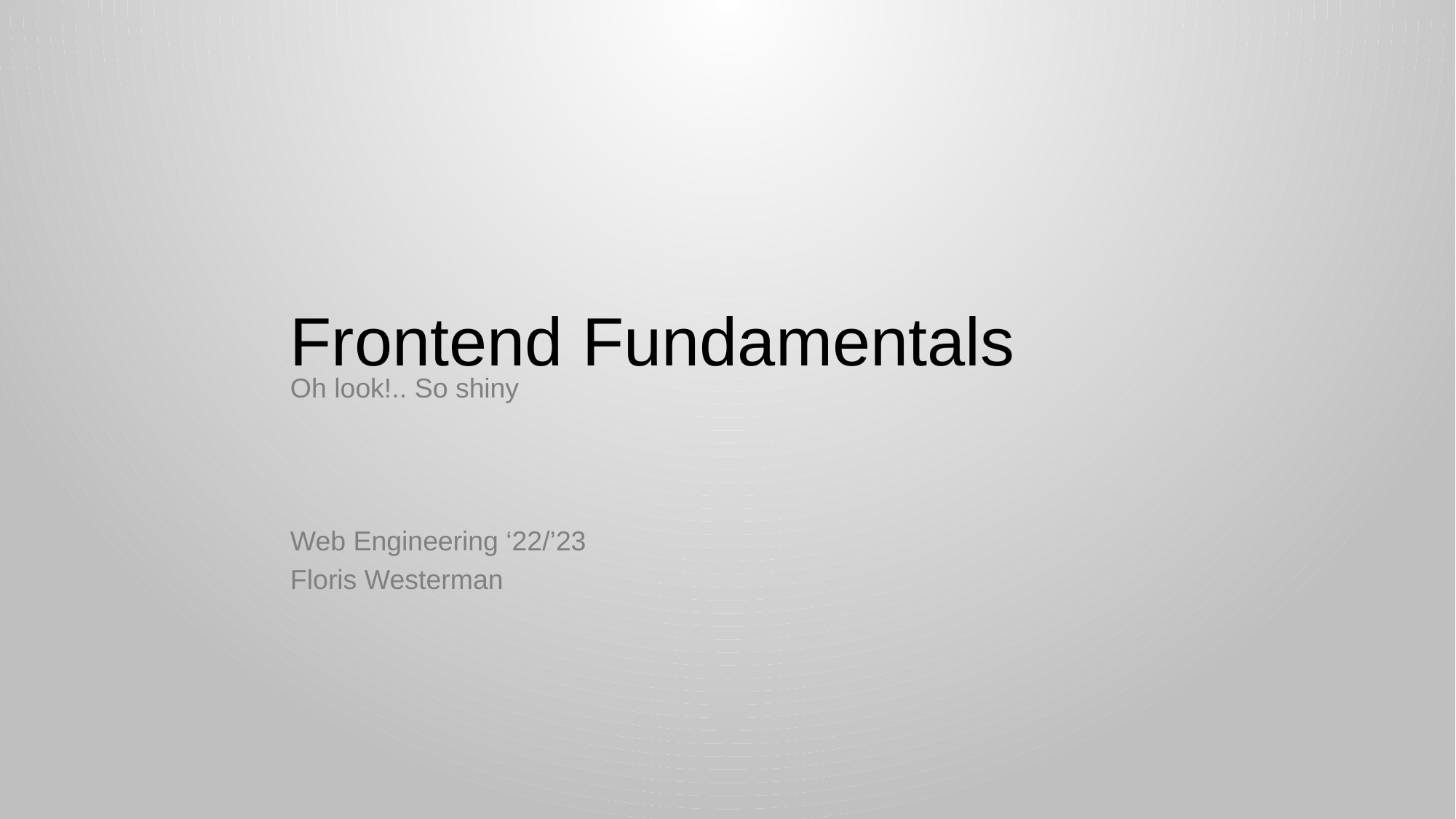

# Frontend Fundamentals
Oh look!.. So shiny

Web Engineering ‘22/’23
Floris Westerman